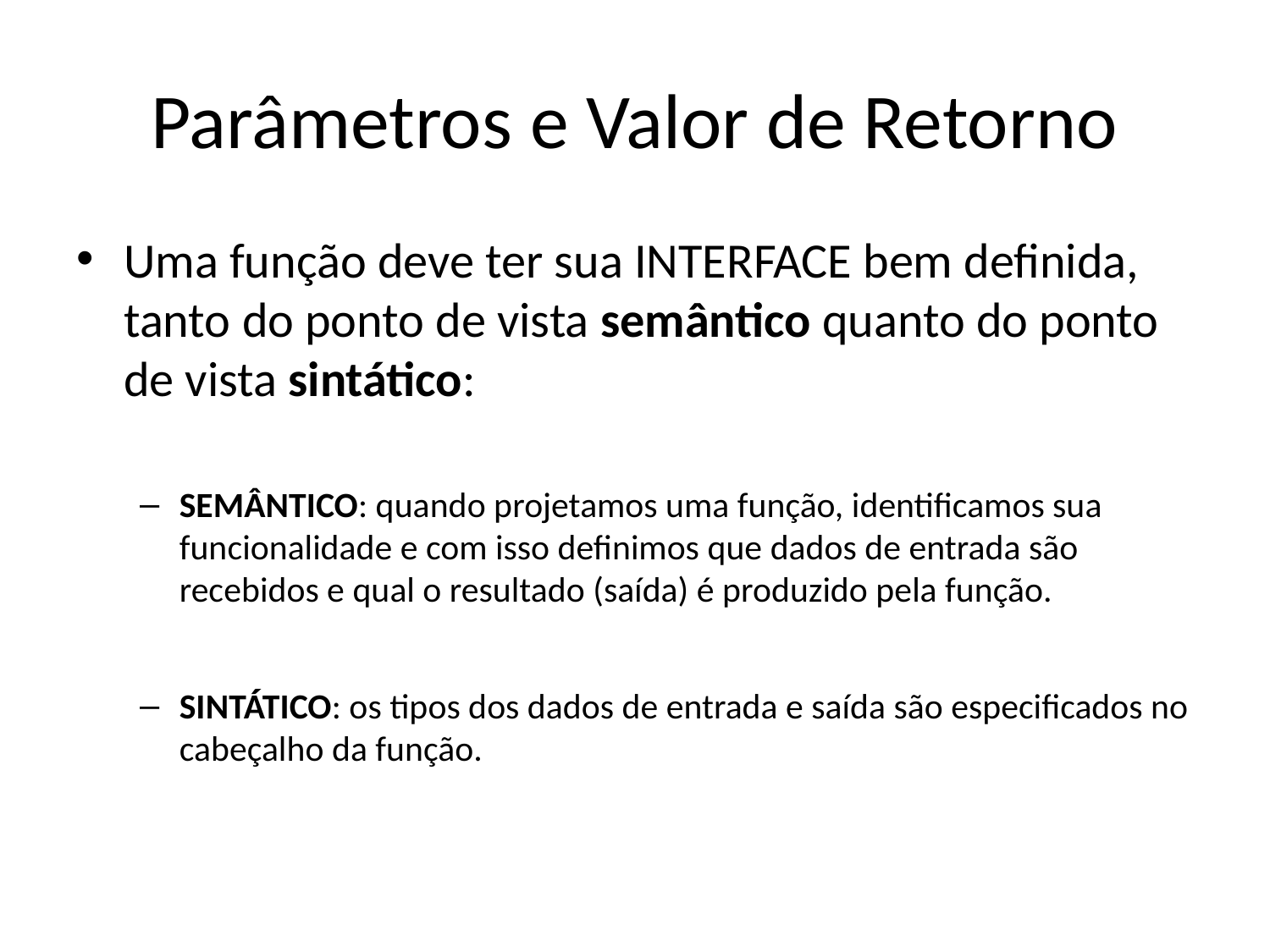

# Parâmetros e Valor de Retorno
Uma função deve ter sua INTERFACE bem definida, tanto do ponto de vista semântico quanto do ponto de vista sintático:

SEMÂNTICO: quando projetamos uma função, identificamos sua funcionalidade e com isso definimos que dados de entrada são recebidos e qual o resultado (saída) é produzido pela função.

SINTÁTICO: os tipos dos dados de entrada e saída são especificados no cabeçalho da função.